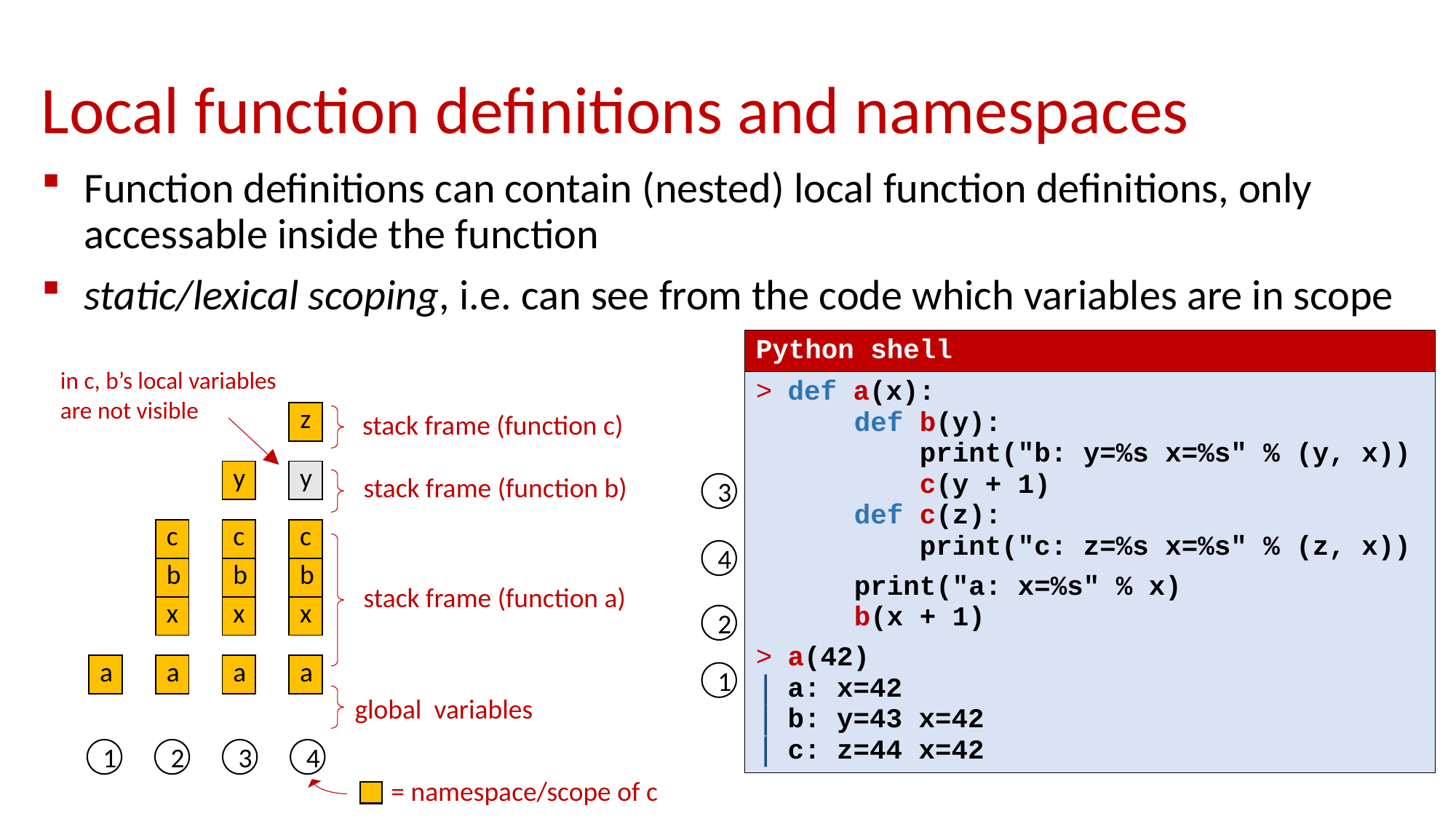

# Local function definitions and namespaces
Function definitions can contain (nested) local function definitions, only accessable inside the function
static/lexical scoping, i.e. can see from the code which variables are in scope
| Python shell |
| --- |
| def a(x): def b(y): print("b: y=%s x=%s" % (y, x)) c(y + 1) def c(z): print("c: z=%s x=%s" % (z, x)) print("a: x=%s" % x) b(x + 1) a(42) a: x=42 b: y=43 x=42 c: z=44 x=42 |
in c, b’s local variables are not visible
stack frame (function c)
|  |  |  |  |  |  | z |
| --- | --- | --- | --- | --- | --- | --- |
|  |  |  |  |  |  |  |
|  |  |  |  | y |  | y |
|  |  |  |  |  |  |  |
|  |  | c |  | c |  | c |
|  |  | b |  | b |  | b |
|  |  | x |  | x |  | x |
|  |  |  |  |  |  |  |
| a |  | a |  | a |  | a |
|  |  |  |  |  |  |  |

stack frame (function b)

3

4
stack frame (function a)
2
1

global  variables
1
2
3
4

= namespace/scope of c